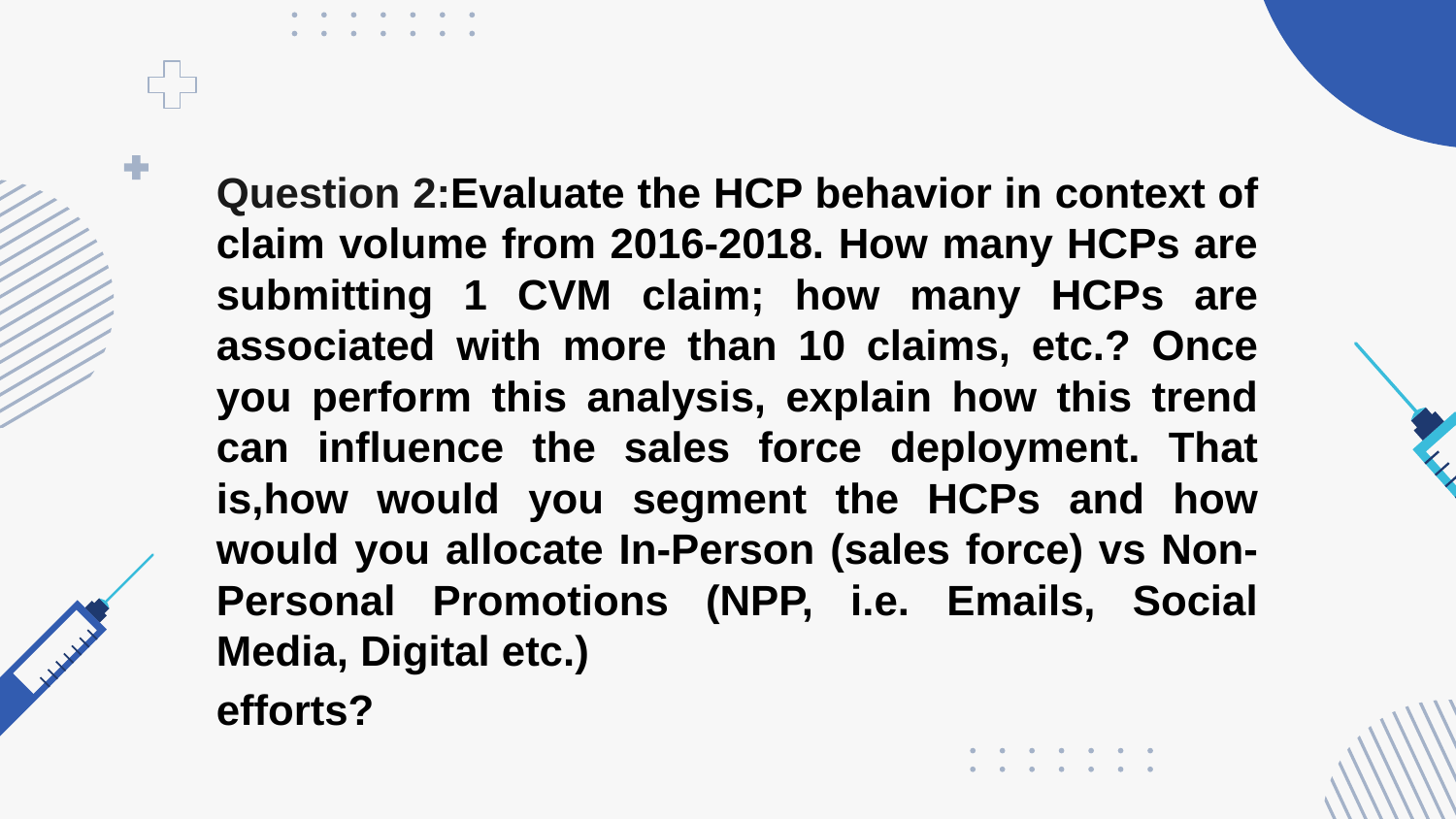

Question 2:Evaluate the HCP behavior in context of claim volume from 2016-2018. How many HCPs are submitting 1 CVM claim; how many HCPs are associated with more than 10 claims, etc.? Once you perform this analysis, explain how this trend can influence the sales force deployment. That is,how would you segment the HCPs and how would you allocate In-Person (sales force) vs Non-Personal Promotions (NPP, i.e. Emails, Social Media, Digital etc.)
efforts?